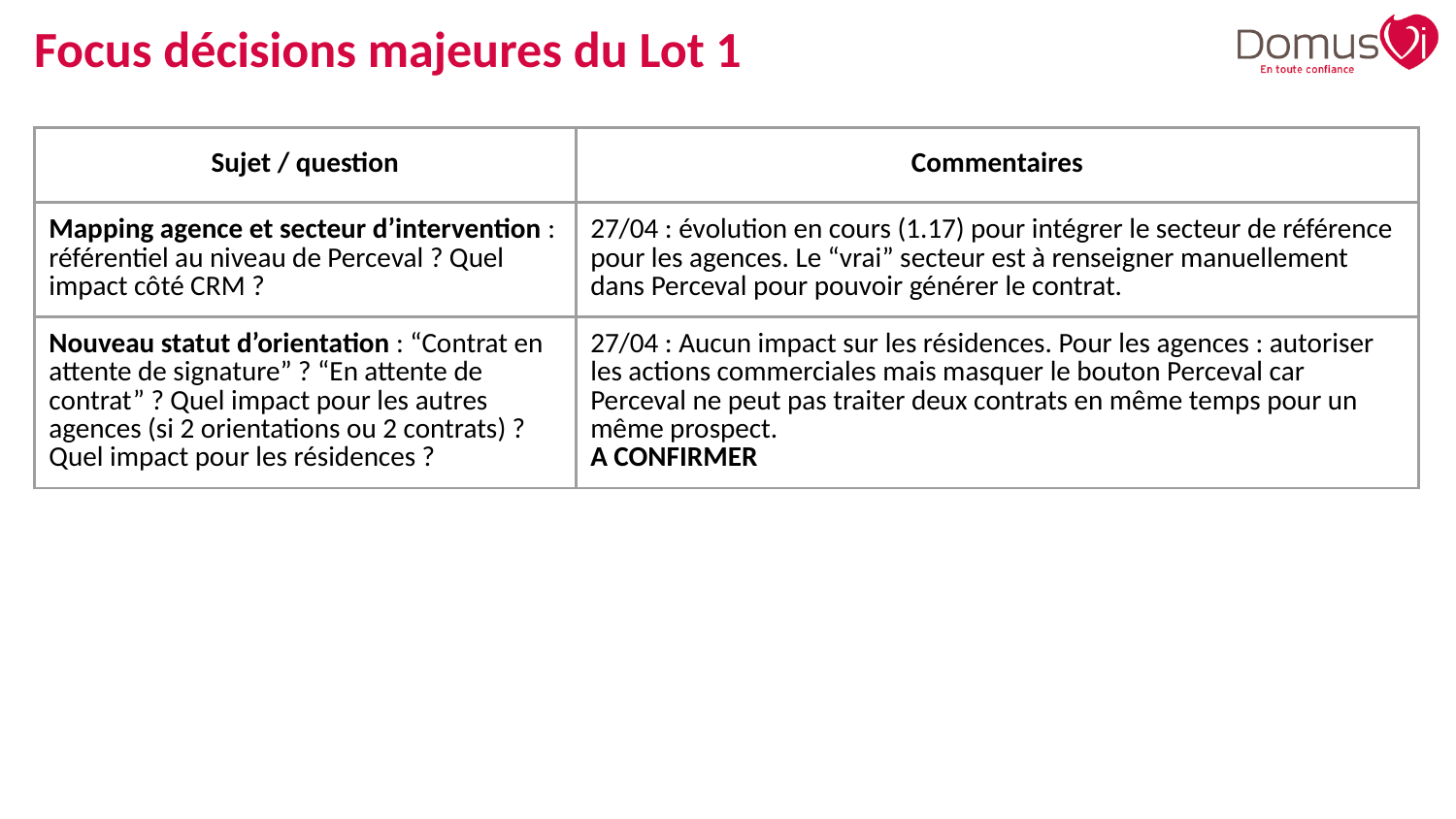

Focus décisions majeures du Lot 1
| Sujet / question | Commentaires |
| --- | --- |
| Mapping agence et secteur d’intervention : référentiel au niveau de Perceval ? Quel impact côté CRM ? | 27/04 : évolution en cours (1.17) pour intégrer le secteur de référence pour les agences. Le “vrai” secteur est à renseigner manuellement dans Perceval pour pouvoir générer le contrat. |
| Nouveau statut d’orientation : “Contrat en attente de signature” ? “En attente de contrat” ? Quel impact pour les autres agences (si 2 orientations ou 2 contrats) ? Quel impact pour les résidences ? | 27/04 : Aucun impact sur les résidences. Pour les agences : autoriser les actions commerciales mais masquer le bouton Perceval car Perceval ne peut pas traiter deux contrats en même temps pour un même prospect. A CONFIRMER |